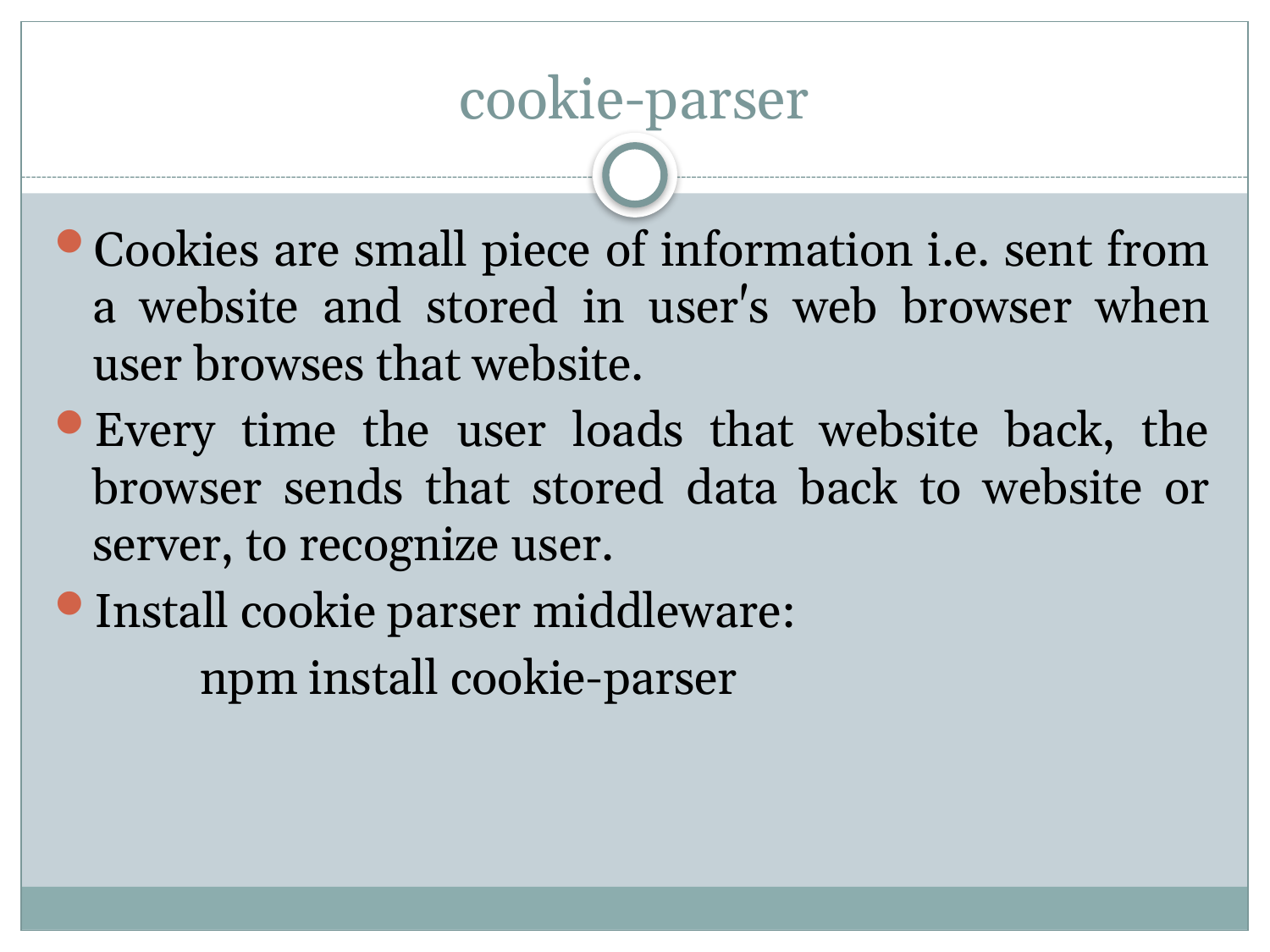

# cookie-parser
Cookies are small piece of information i.e. sent from a website and stored in user's web browser when user browses that website.
Every time the user loads that website back, the browser sends that stored data back to website or server, to recognize user.
Install cookie parser middleware:
	npm install cookie-parser